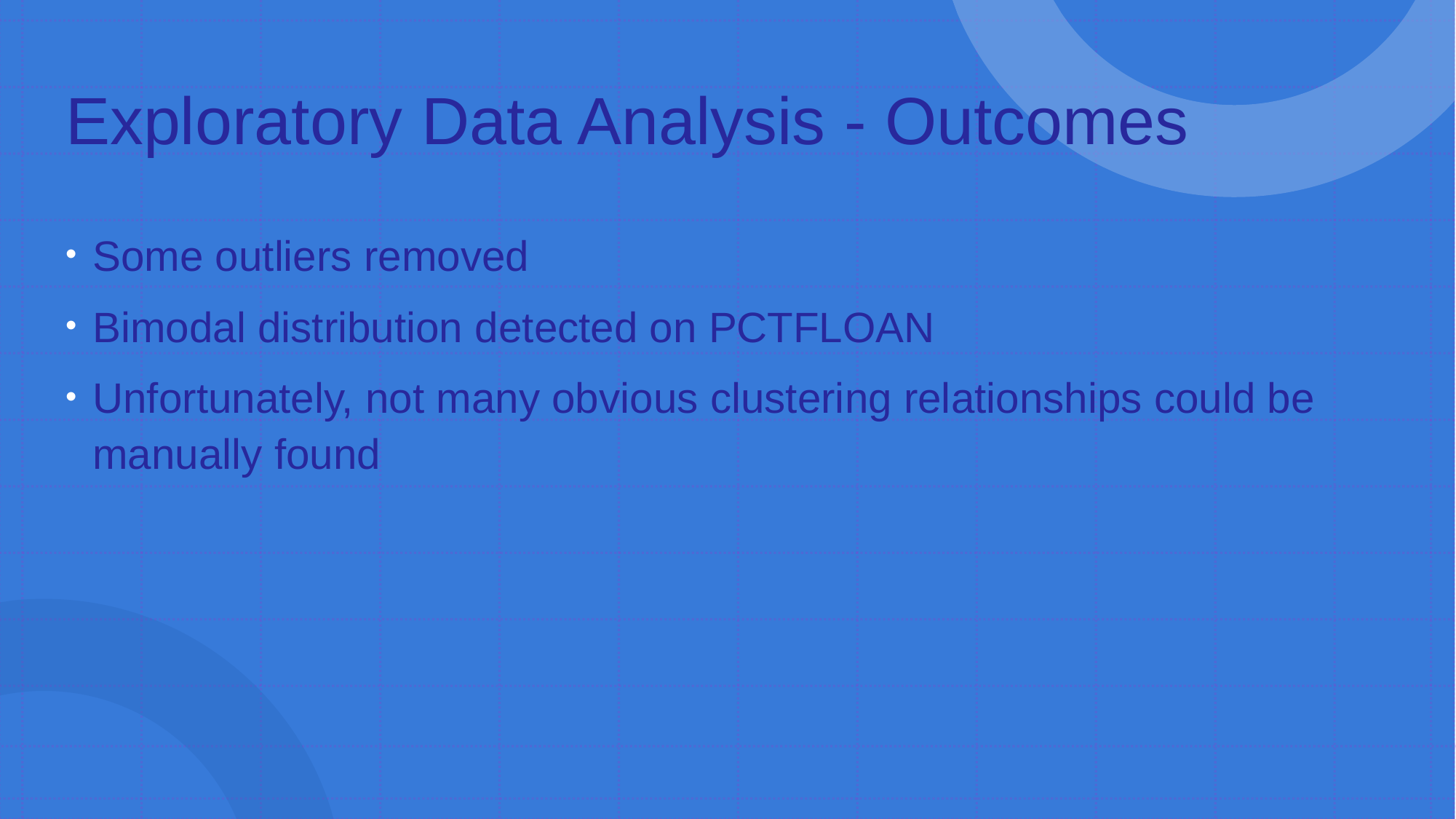

# Exploratory Data Analysis - Outcomes
Some outliers removed
Bimodal distribution detected on PCTFLOAN
Unfortunately, not many obvious clustering relationships could be manually found